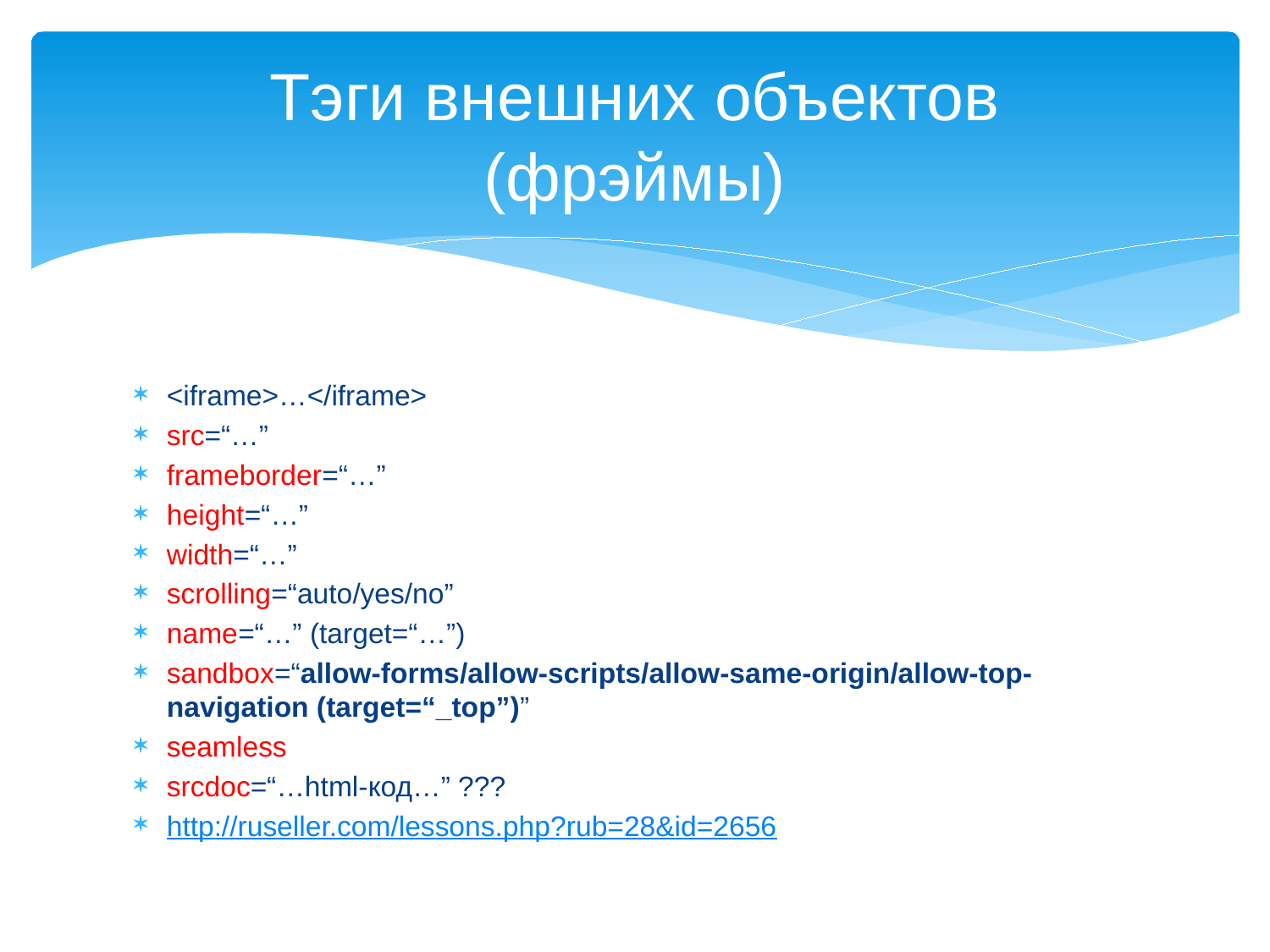

# Тэги внешних объектов (фрэймы)
<iframe>…</iframe>
src=“…”
frameborder=“…”
height=“…”
width=“…”
scrolling=“auto/yes/no”
name=“…” (target=“…”)
sandbox=“allow-forms/allow-scripts/allow-same-origin/allow-top-navigation (target=“_top”)”
seamless
srcdoc=“…html-код…” ???
http://ruseller.com/lessons.php?rub=28&id=2656